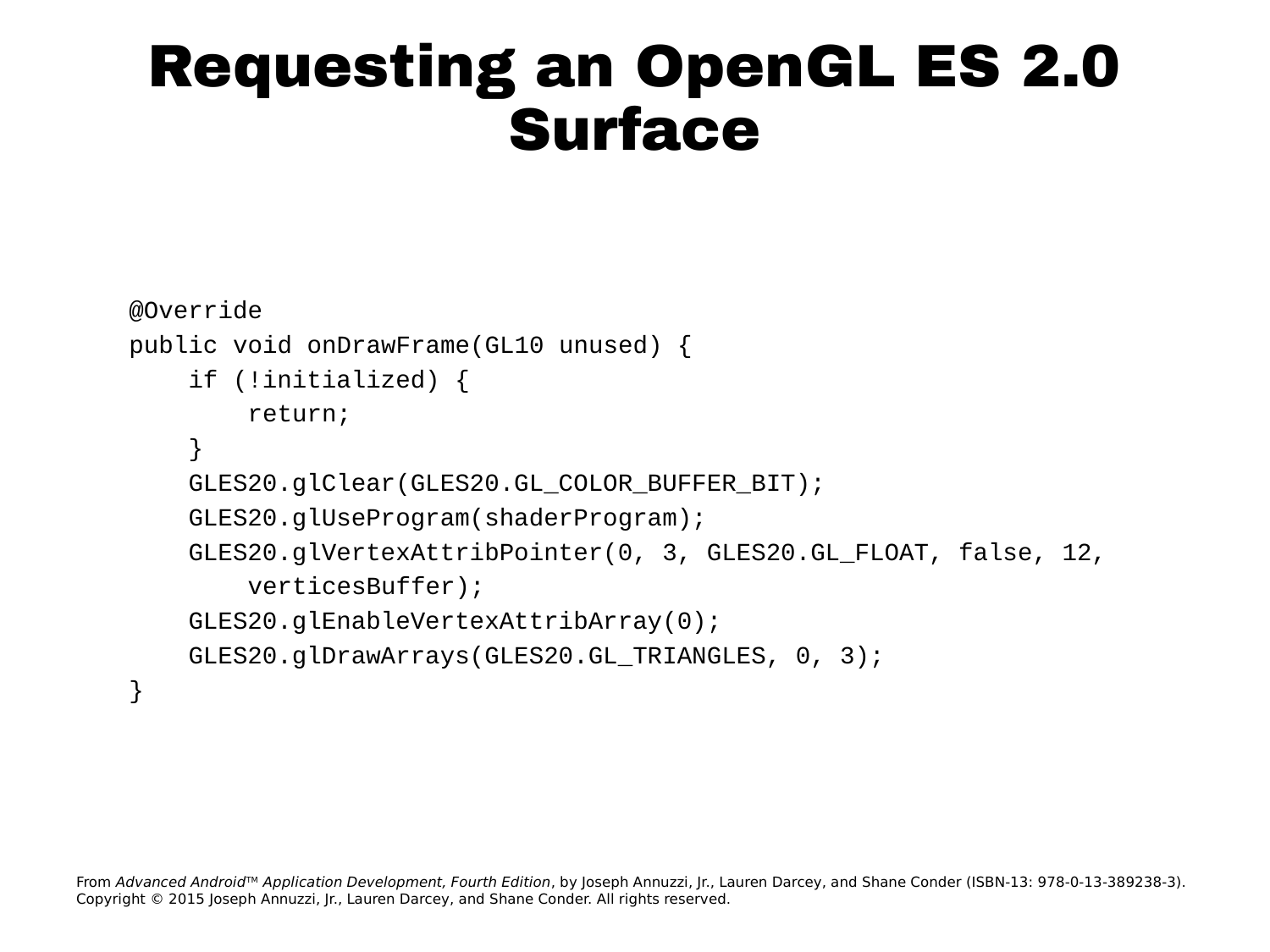

# Requesting an OpenGL ES 2.0 Surface

@Override
public void onDrawFrame(GL10 unused) {
    if (!initialized) {
        return;
    }
    GLES20.glClear(GLES20.GL_COLOR_BUFFER_BIT);
    GLES20.glUseProgram(shaderProgram);
    GLES20.glVertexAttribPointer(0, 3, GLES20.GL_FLOAT, false, 12,
        verticesBuffer);
    GLES20.glEnableVertexAttribArray(0);
    GLES20.glDrawArrays(GLES20.GL_TRIANGLES, 0, 3);
}
From Advanced AndroidTM Application Development, Fourth Edition, by Joseph Annuzzi, Jr., Lauren Darcey, and Shane Conder (ISBN-13: 978-0-13-389238-3). Copyright © 2015 Joseph Annuzzi, Jr., Lauren Darcey, and Shane Conder. All rights reserved.